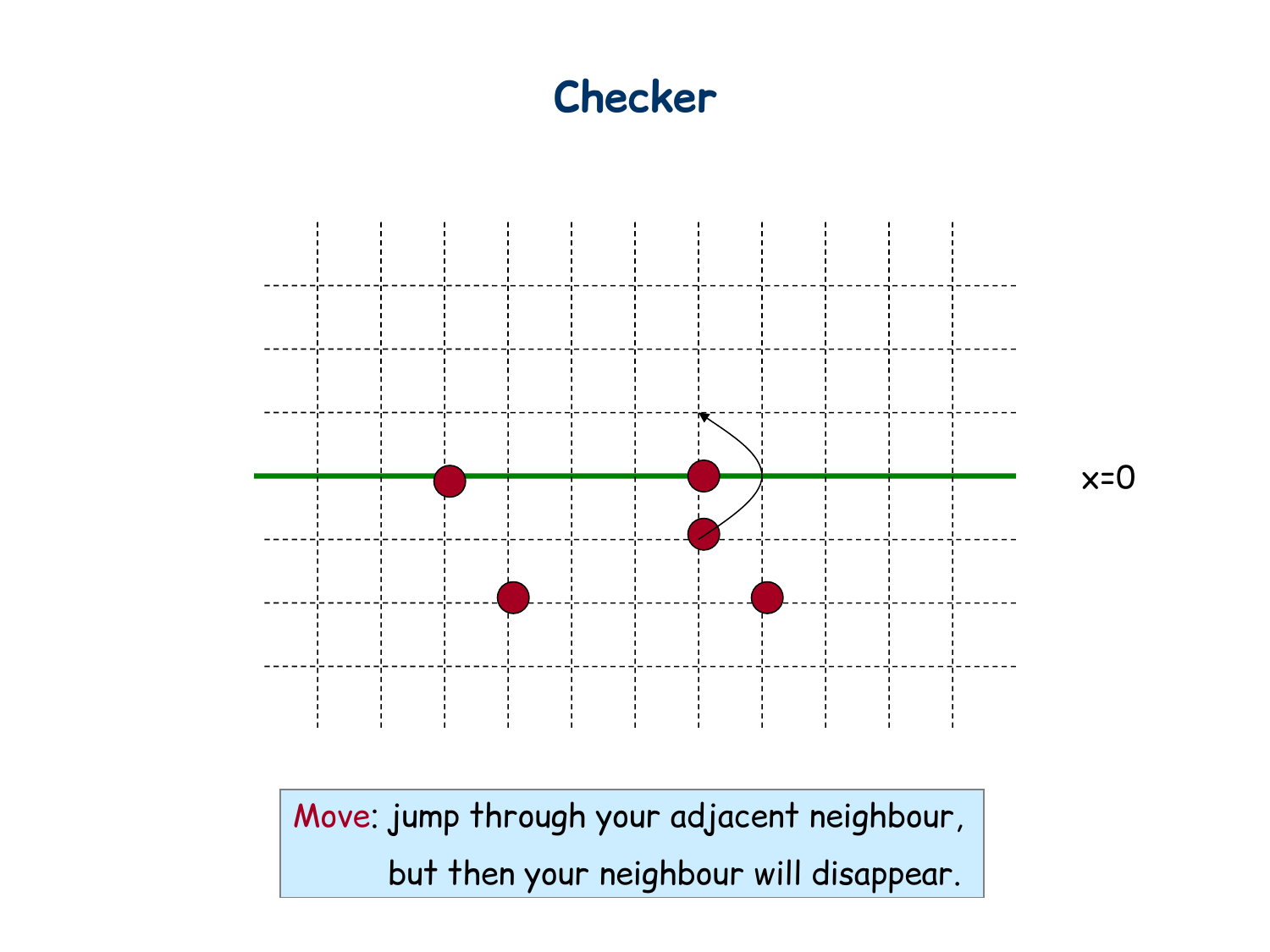

Checker

x=0

Move: jump through your adjacent neighbour,
          but then your neighbour will disappear.